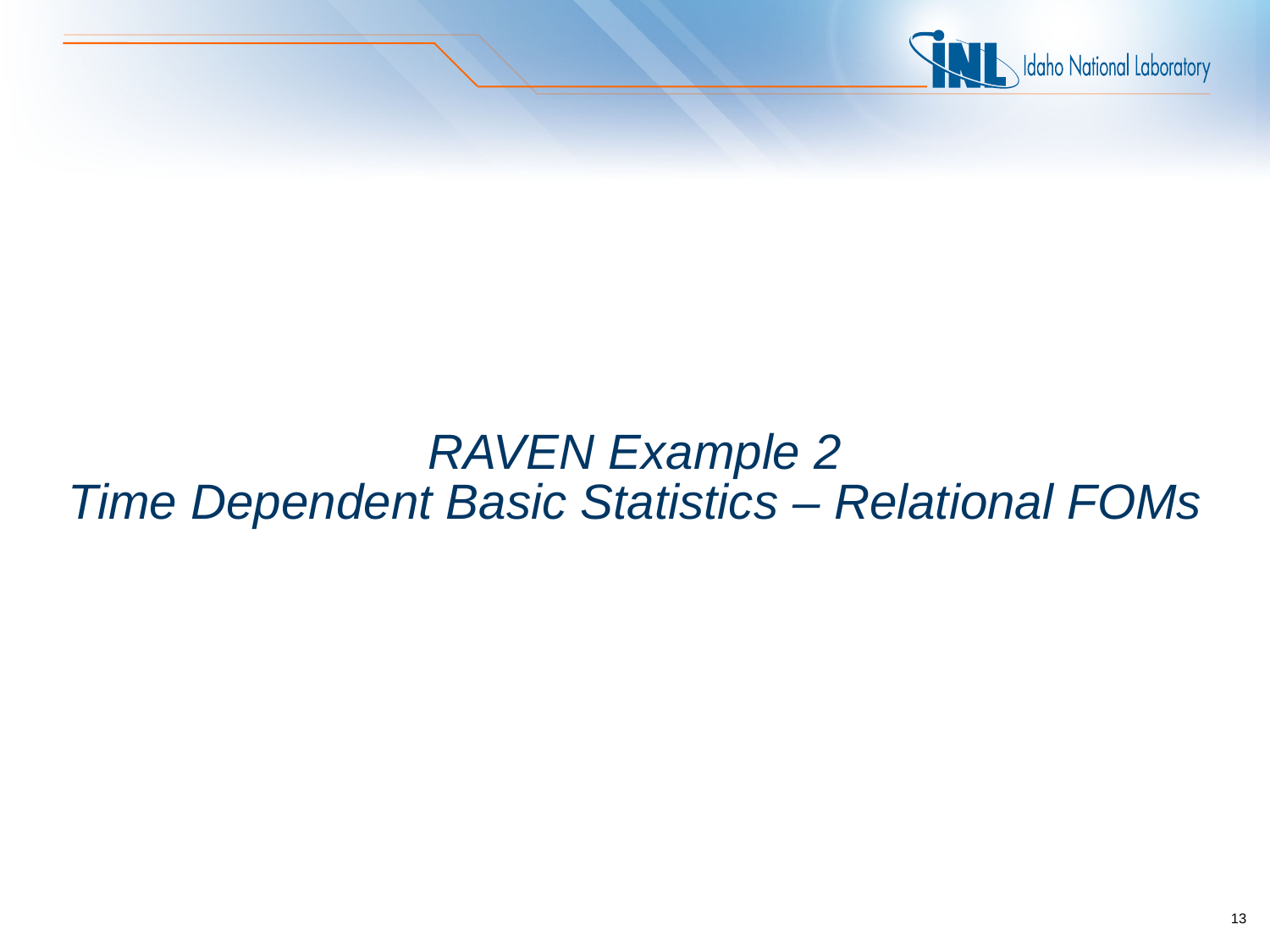

# RAVEN Example 2 Time Dependent Basic Statistics – Relational FOMs
13